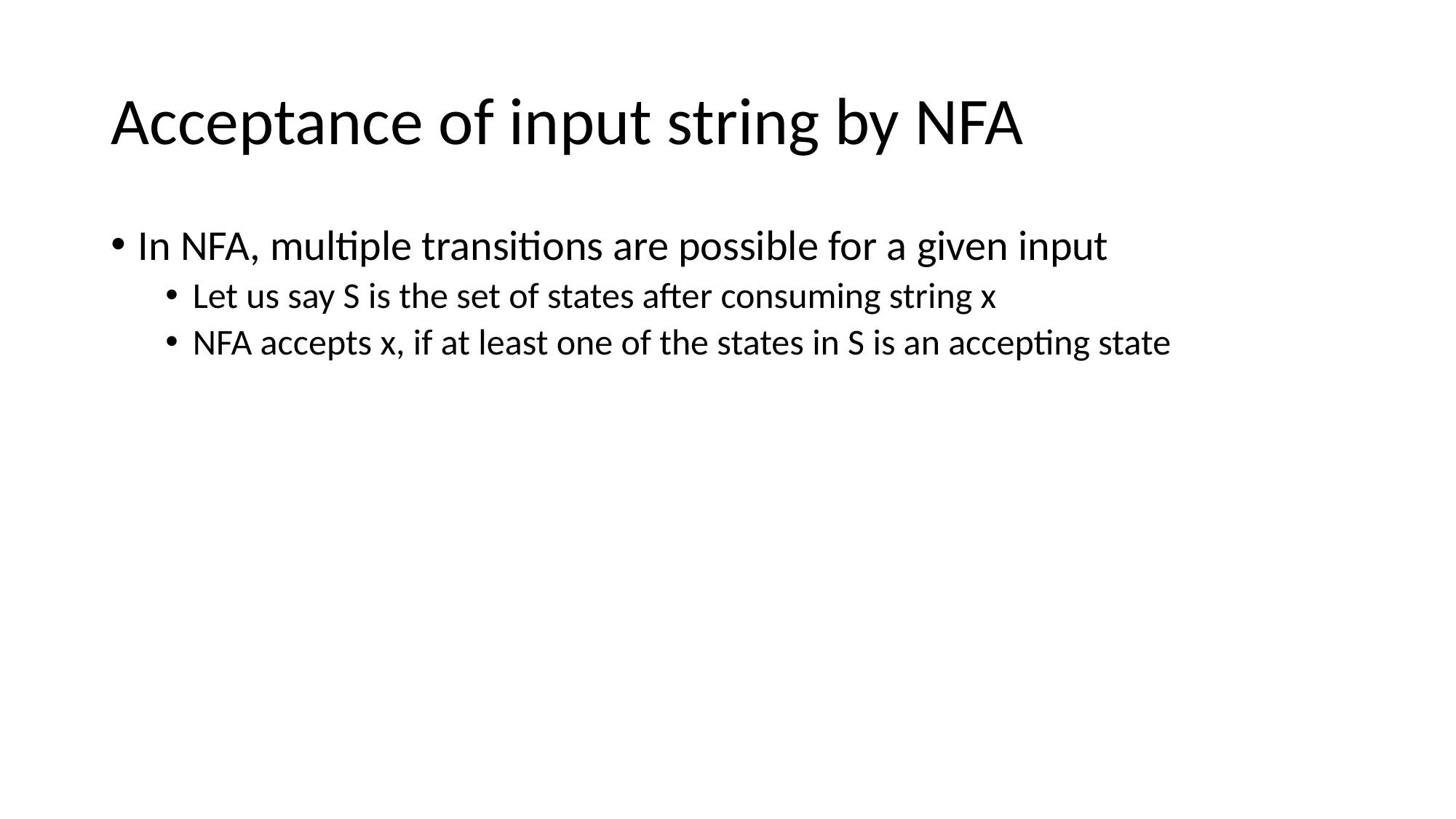

# Acceptance of input string by NFA
In NFA, multiple transitions are possible for a given input
Let us say S is the set of states after consuming string x
NFA accepts x, if at least one of the states in S is an accepting state